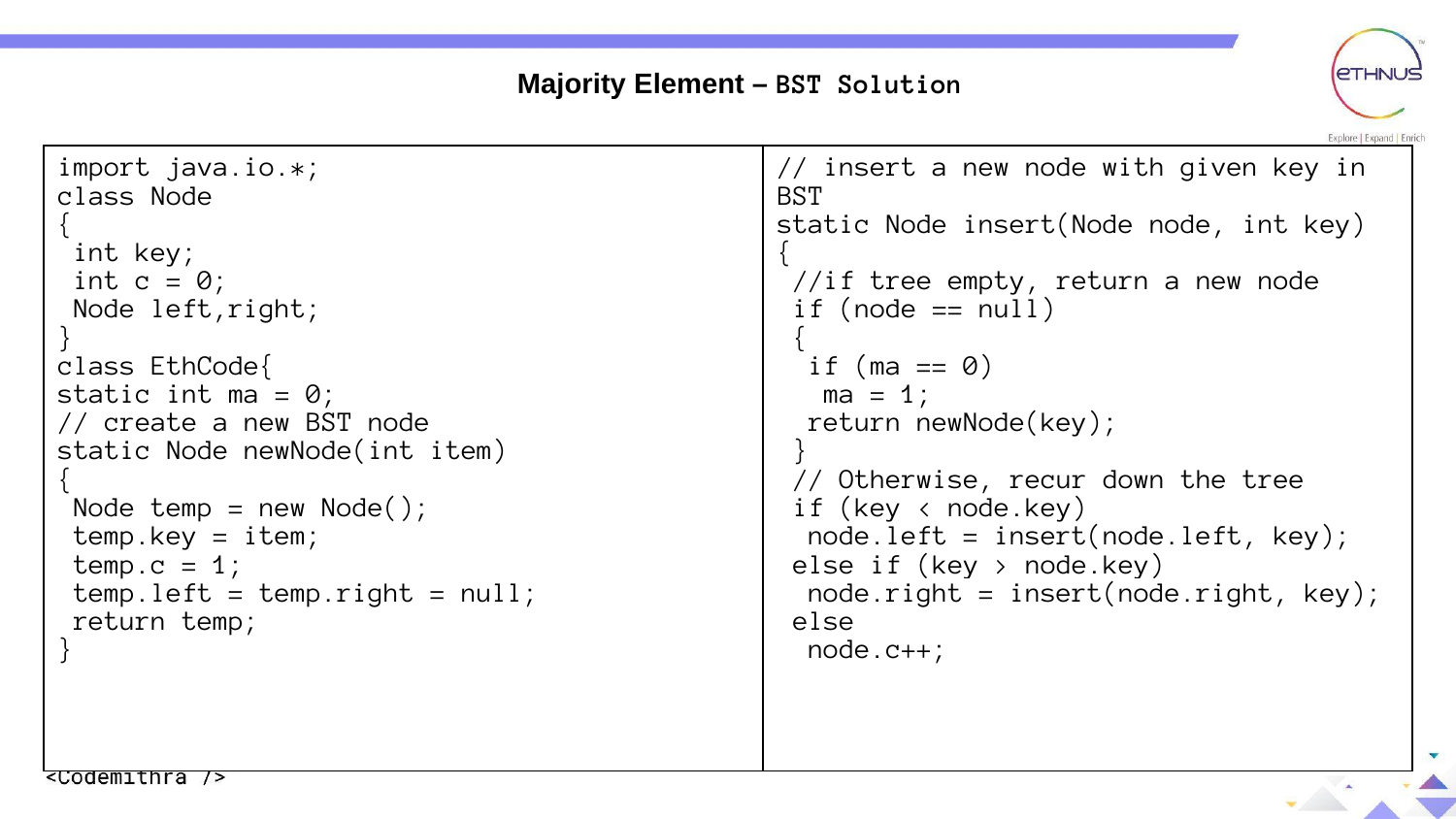

Majority Element – BST Solution
| import java.io.\*; class Node { int key; int c = 0; Node left,right; } class EthCode{ static int ma = 0; // create a new BST node static Node newNode(int item) { Node temp = new Node(); temp.key = item; temp.c = 1; temp.left = temp.right = null; return temp; } | // insert a new node with given key in BST static Node insert(Node node, int key) { //if tree empty, return a new node if (node == null) { if (ma == 0) ma = 1; return newNode(key); } // Otherwise, recur down the tree if (key < node.key) node.left = insert(node.left, key); else if (key > node.key) node.right = insert(node.right, key); else node.c++; |
| --- | --- |